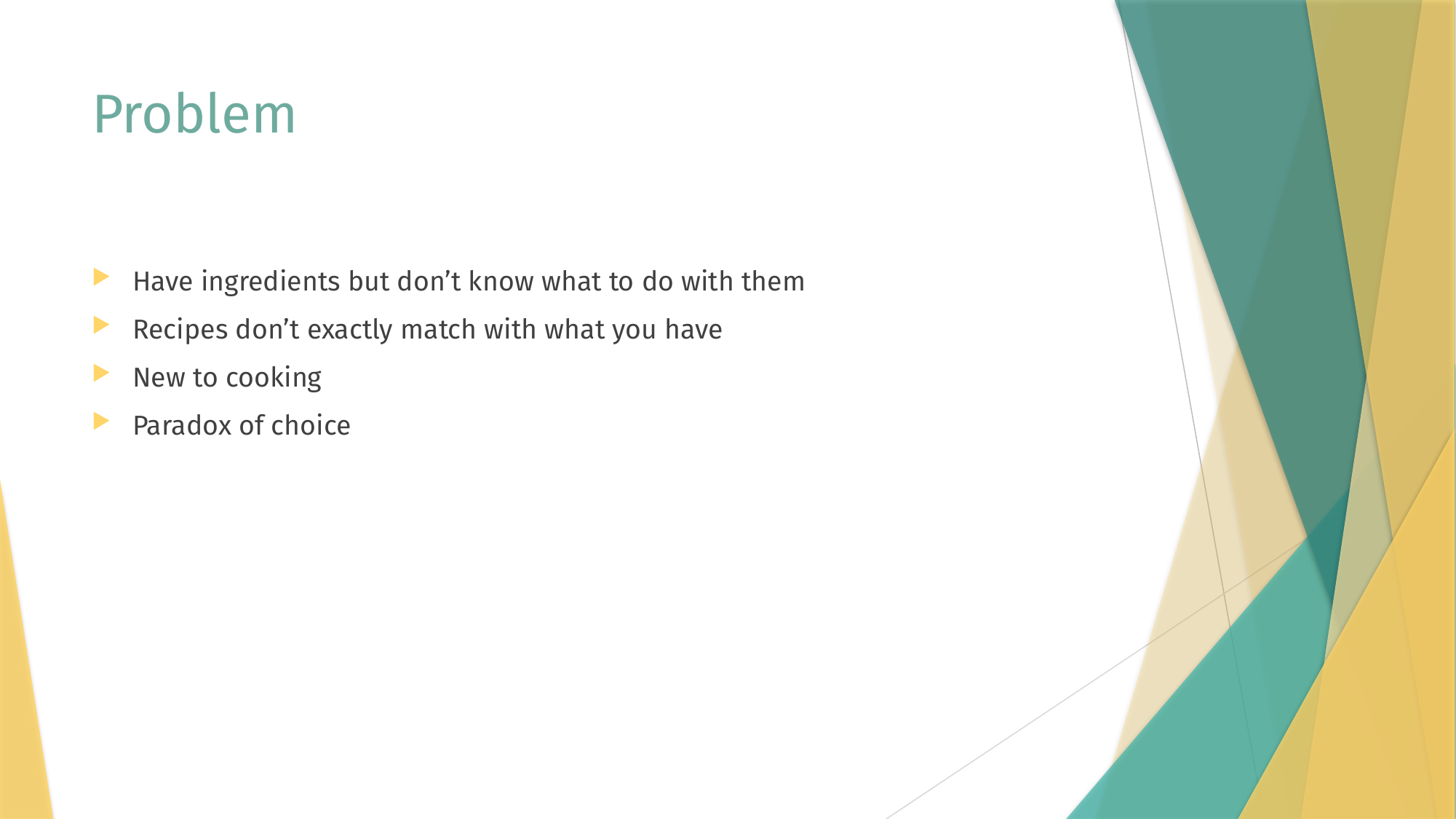

# Problem
Have ingredients but don’t know what to do with them
Recipes don’t exactly match with what you have
New to cooking
Paradox of choice